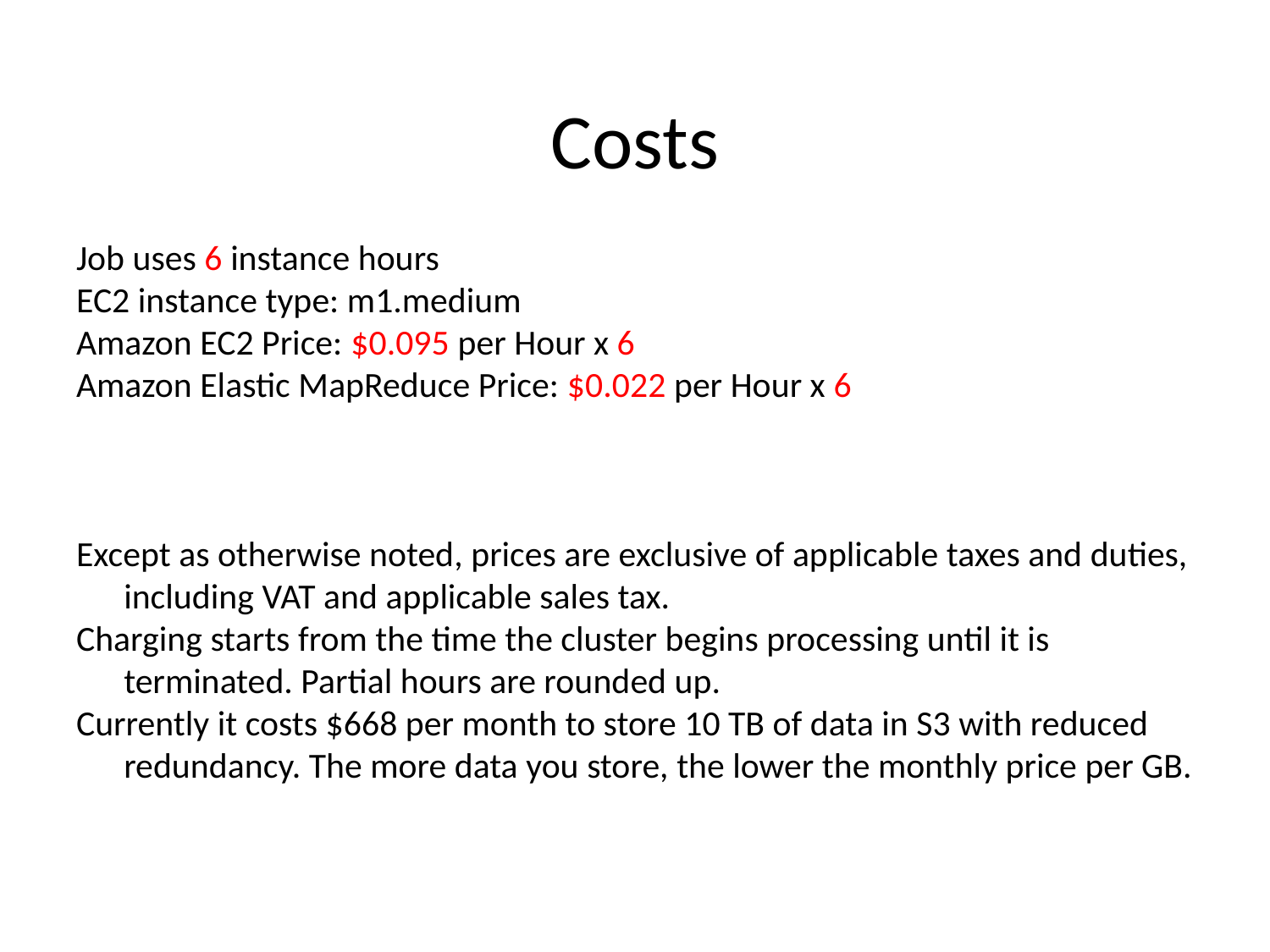

# Costs
Job uses 6 instance hours
EC2 instance type: m1.medium
Amazon EC2 Price: $0.095 per Hour x 6
Amazon Elastic MapReduce Price: $0.022 per Hour x 6

Except as otherwise noted, prices are exclusive of applicable taxes and duties, including VAT and applicable sales tax.
Charging starts from the time the cluster begins processing until it is terminated. Partial hours are rounded up.
Currently it costs $668 per month to store 10 TB of data in S3 with reduced redundancy. The more data you store, the lower the monthly price per GB.